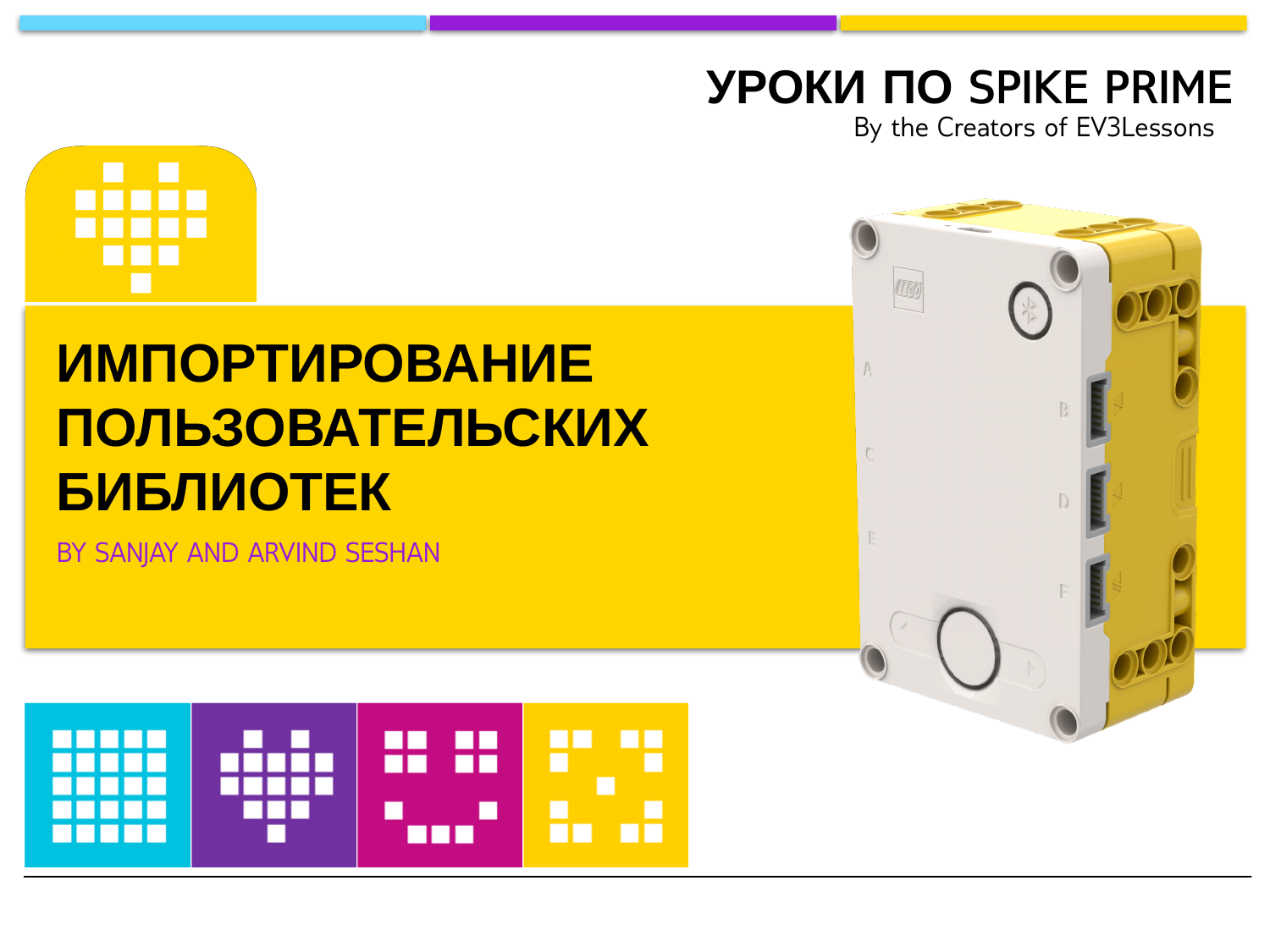

# Импортирование пользовательских библиотек
BY SANJAY AND ARVIND SESHAN